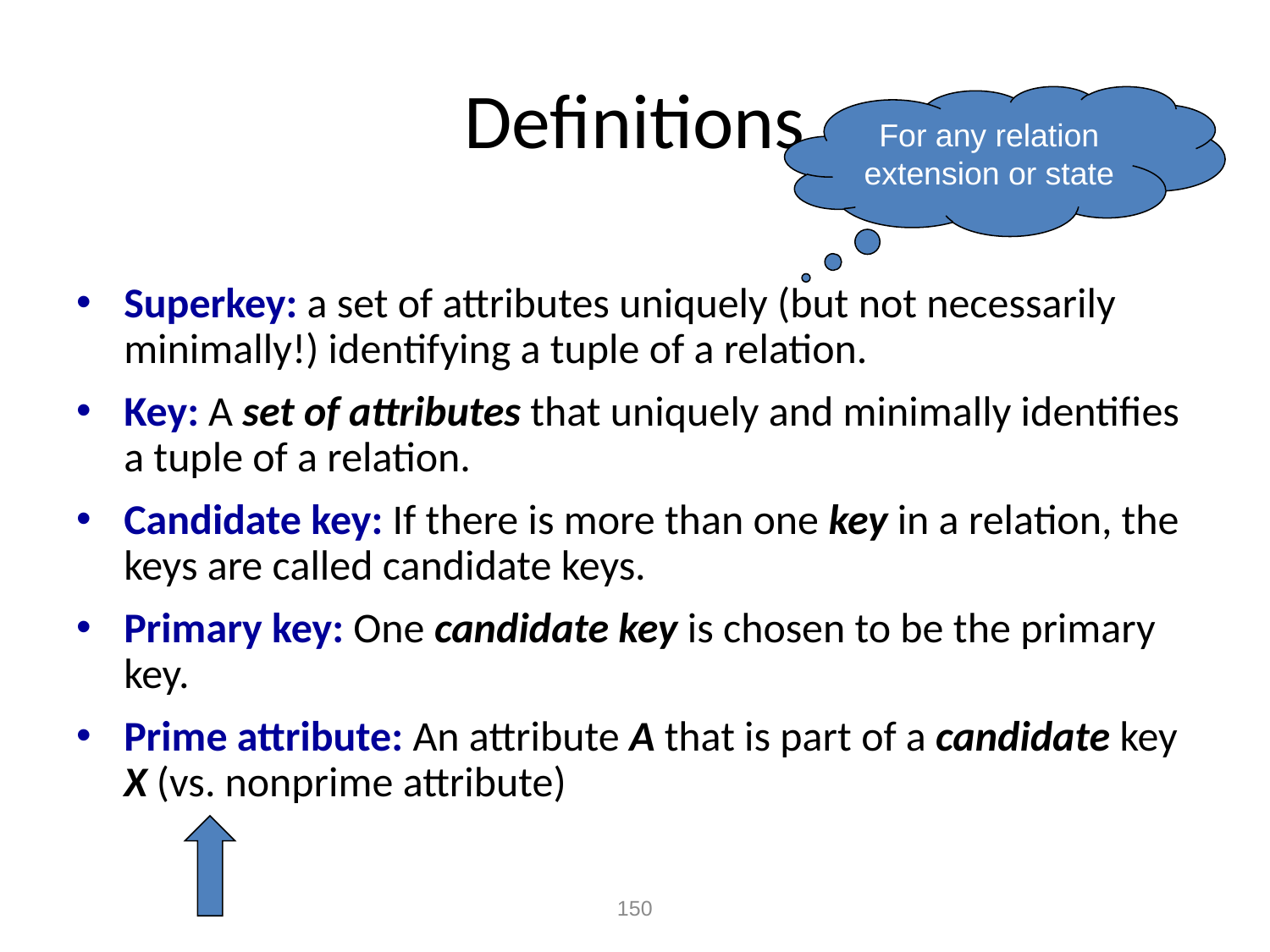

# Definitions
For any relation extension or state
Superkey: a set of attributes uniquely (but not necessarily minimally!) identifying a tuple of a relation.
Key: A set of attributes that uniquely and minimally identifies a tuple of a relation.
Candidate key: If there is more than one key in a relation, the keys are called candidate keys.
Primary key: One candidate key is chosen to be the primary key.
Prime attribute: An attribute A that is part of a candidate key X (vs. nonprime attribute)

150